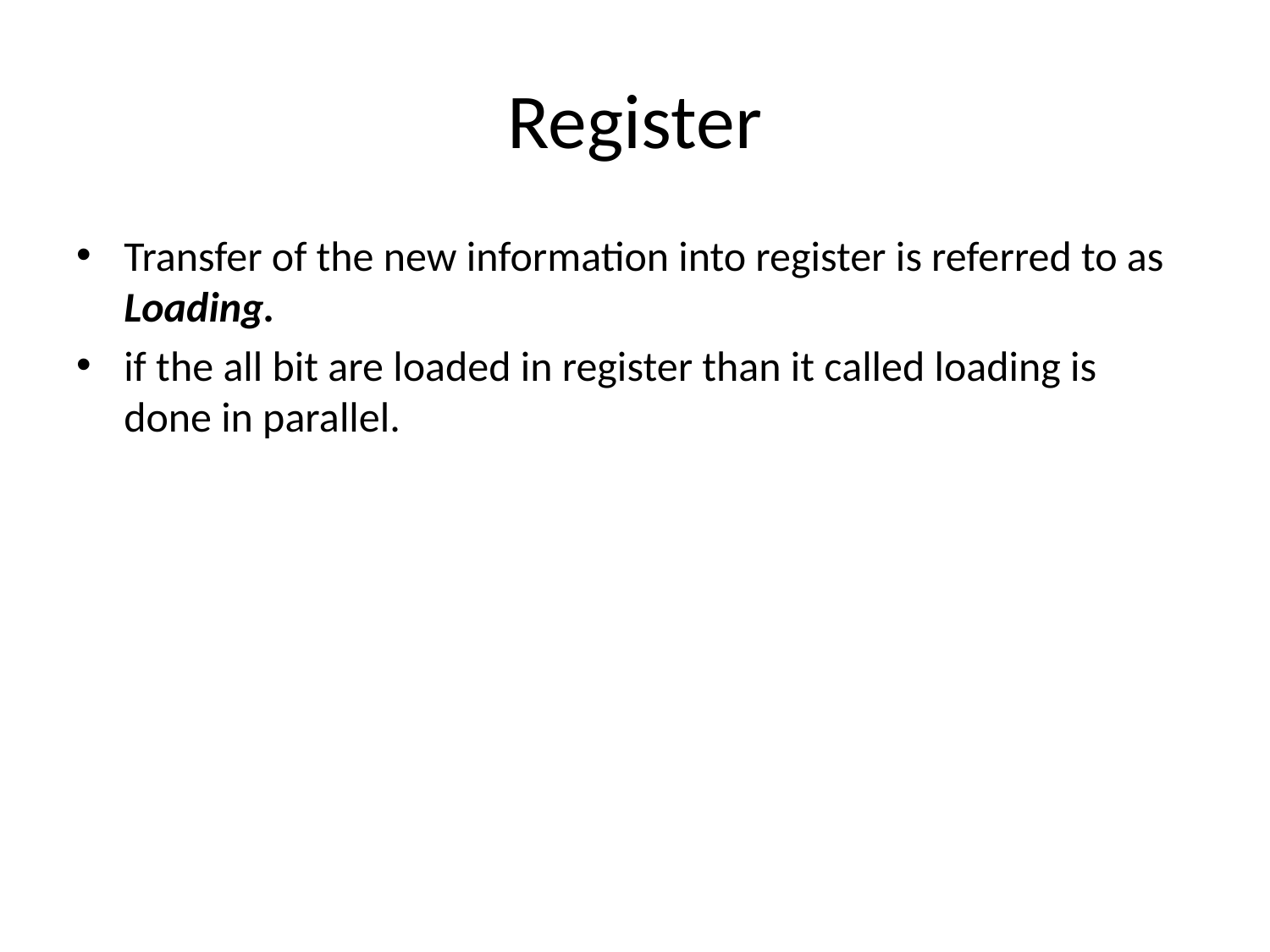

# Register
Transfer of the new information into register is referred to as Loading.
if the all bit are loaded in register than it called loading is done in parallel.